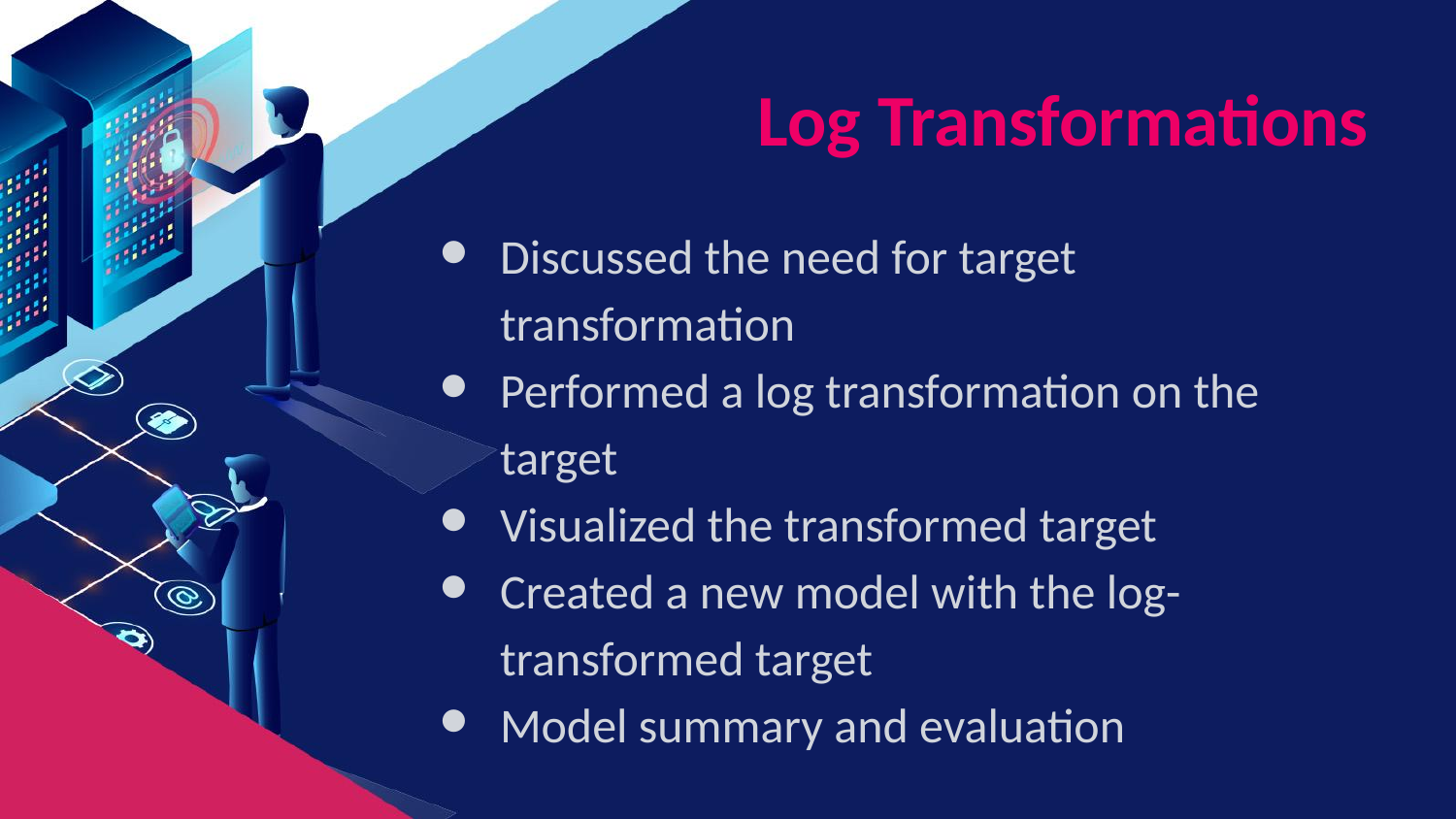

# Log Transformations
Discussed the need for target transformation
Performed a log transformation on the target
Visualized the transformed target
Created a new model with the log-transformed target
Model summary and evaluation